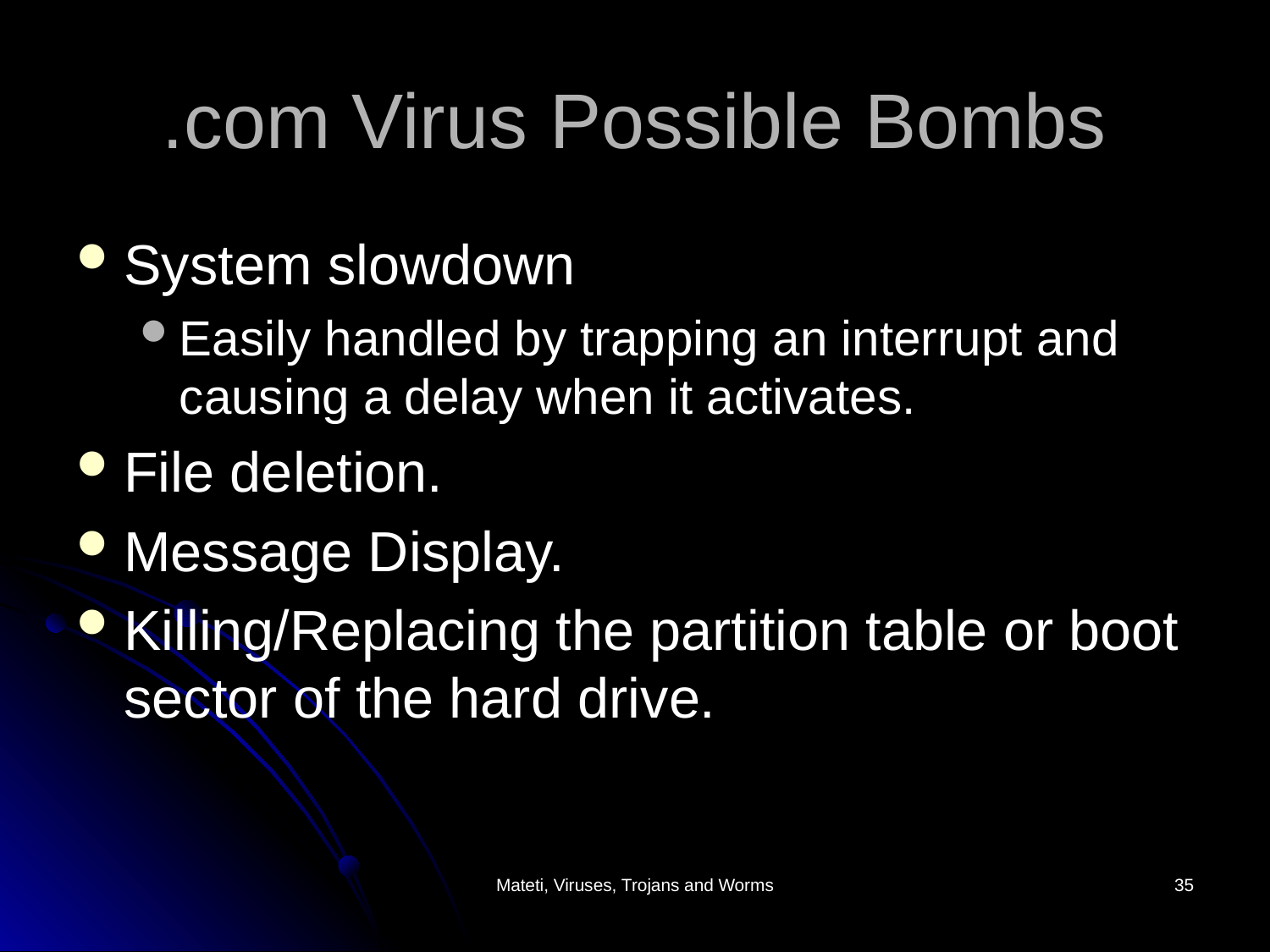

# .com Virus Possible Bombs
System slowdown
Easily handled by trapping an interrupt and causing a delay when it activates.
File deletion.
Message Display.
Killing/Replacing the partition table or boot sector of the hard drive.
Mateti, Viruses, Trojans and Worms
35